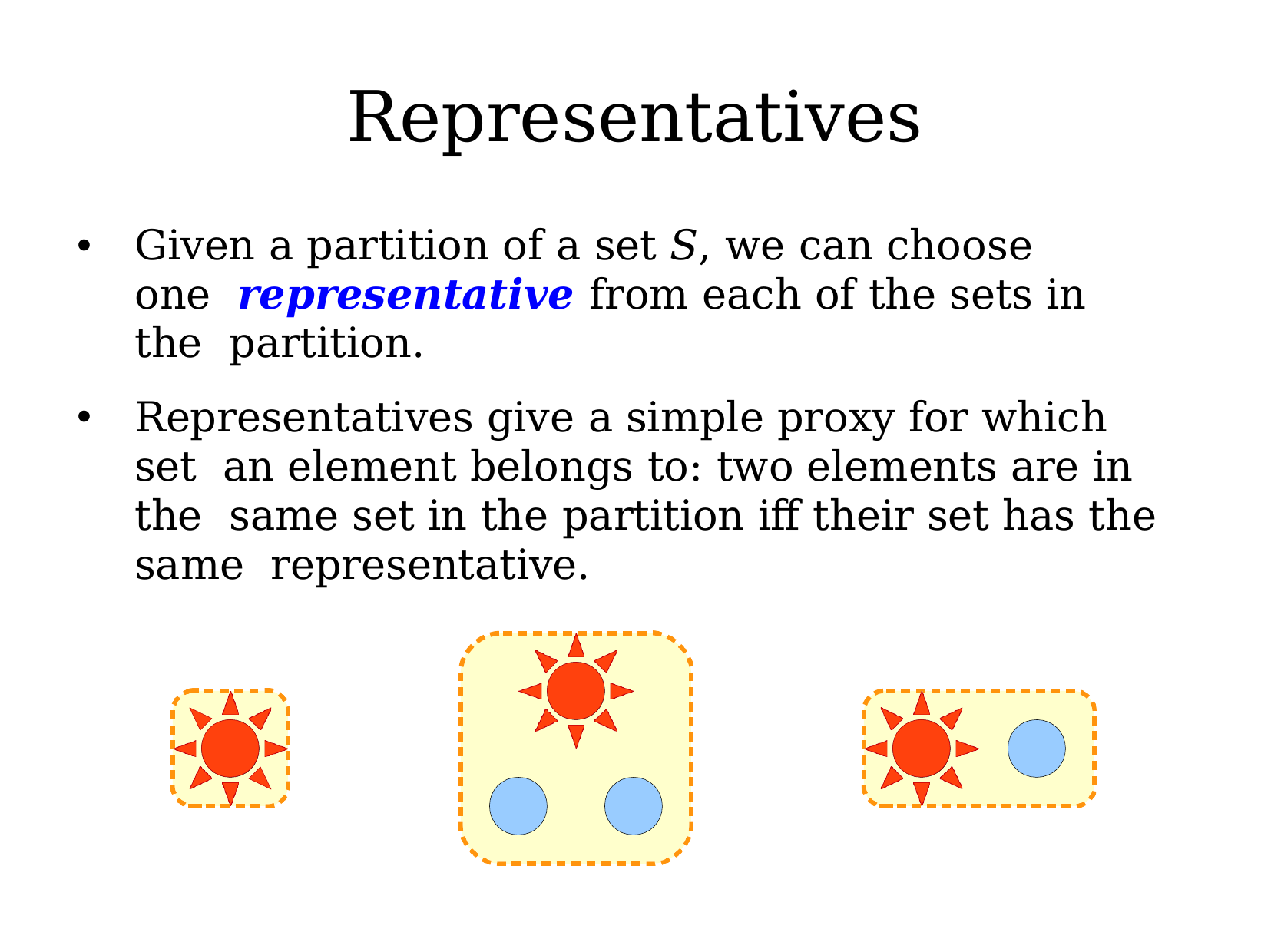

# Representatives
Given a partition of a set S, we can choose one  representative from each of the sets in the  partition.
Representatives give a simple proxy for which set  an element belongs to: two elements are in the  same set in the partition iff their set has the same  representative.